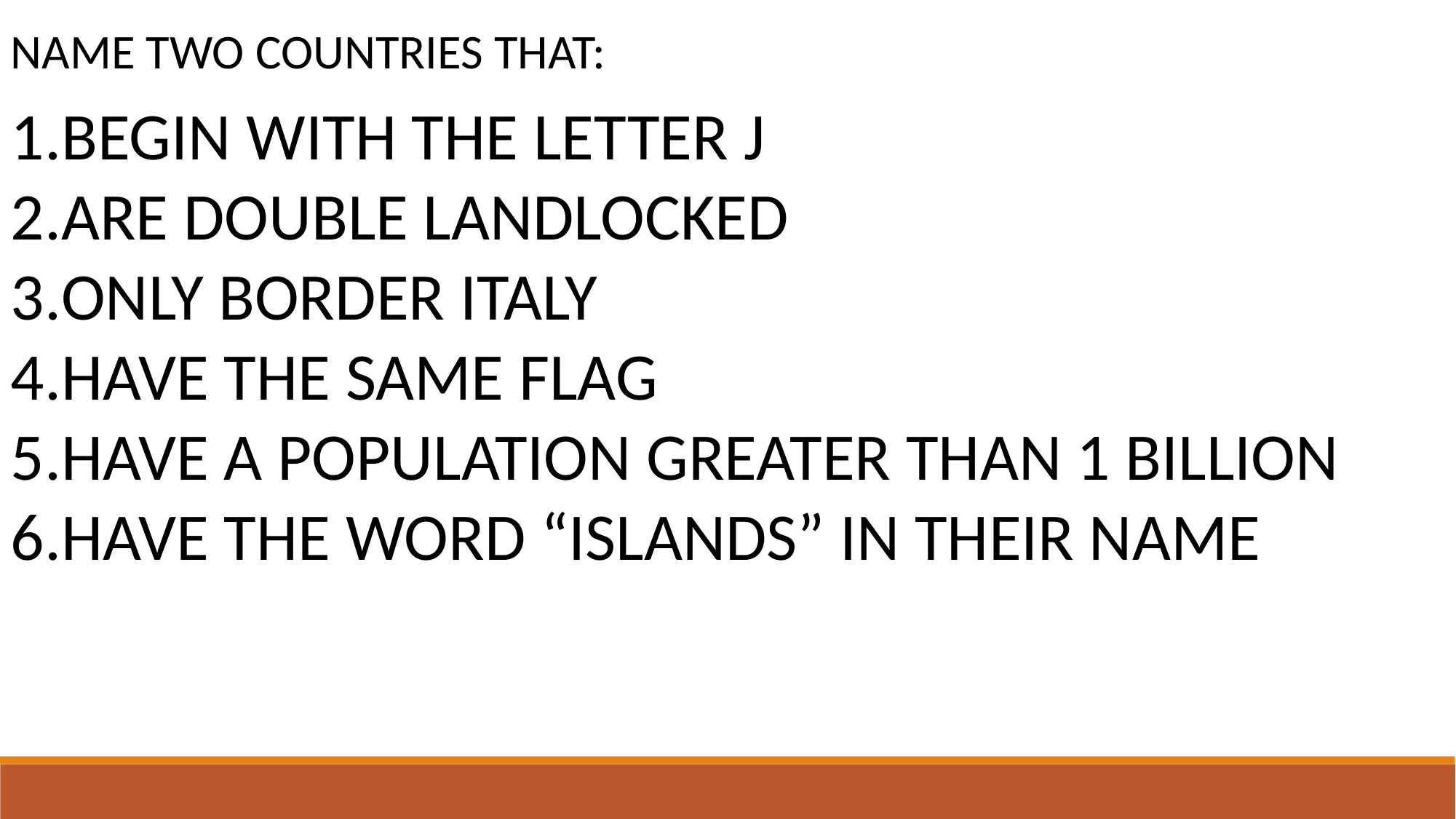

NAME TWO COUNTRIES THAT:
BEGIN WITH THE LETTER J
ARE DOUBLE LANDLOCKED
ONLY BORDER ITALY
HAVE THE SAME FLAG
HAVE A POPULATION GREATER THAN 1 BILLION
HAVE THE WORD “ISLANDS” IN THEIR NAME